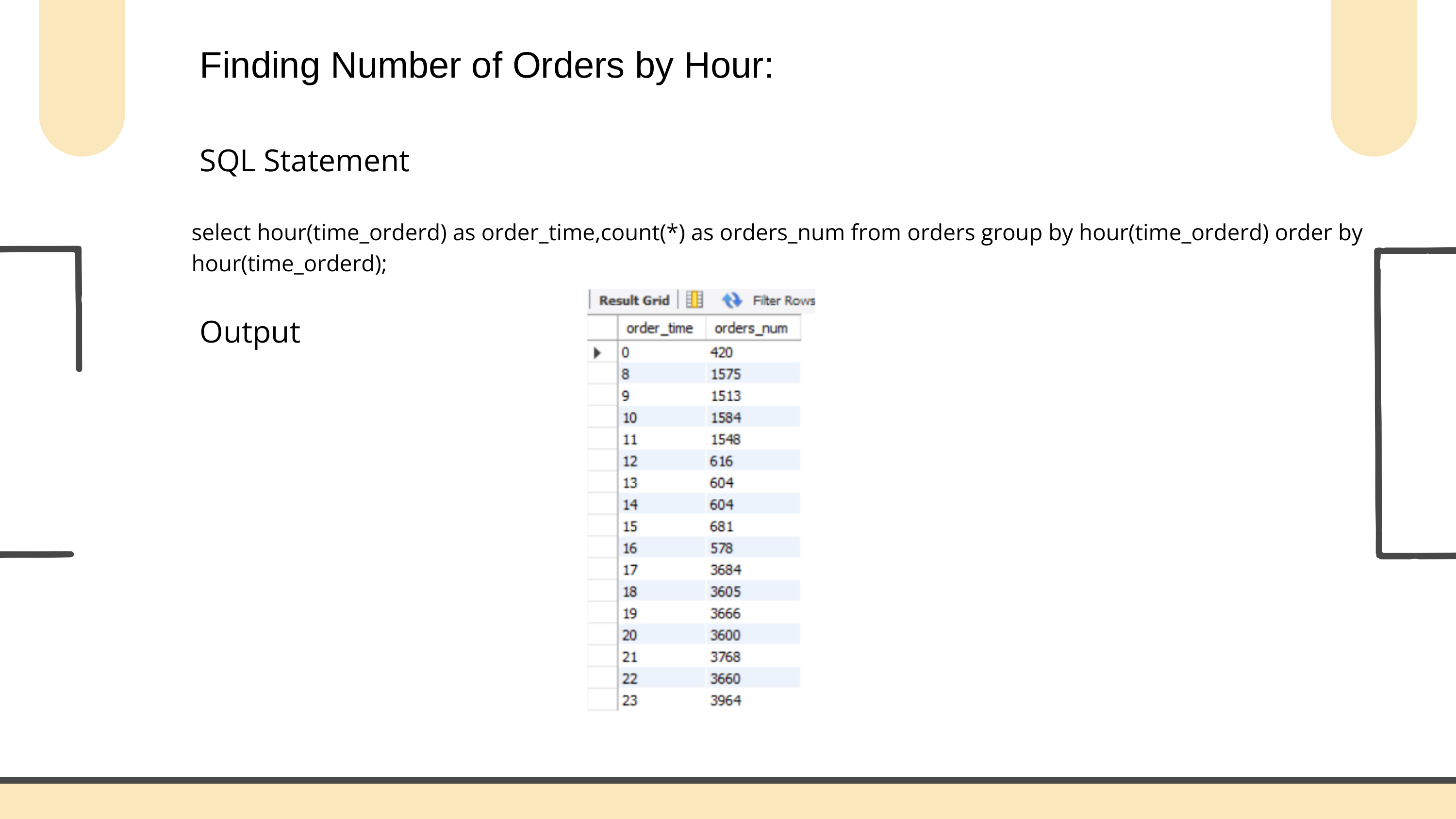

Finding Number of Orders by Hour:
SQL Statement
select hour(time_orderd) as order_time,count(*) as orders_num from orders group by hour(time_orderd) order by hour(time_orderd);

Output